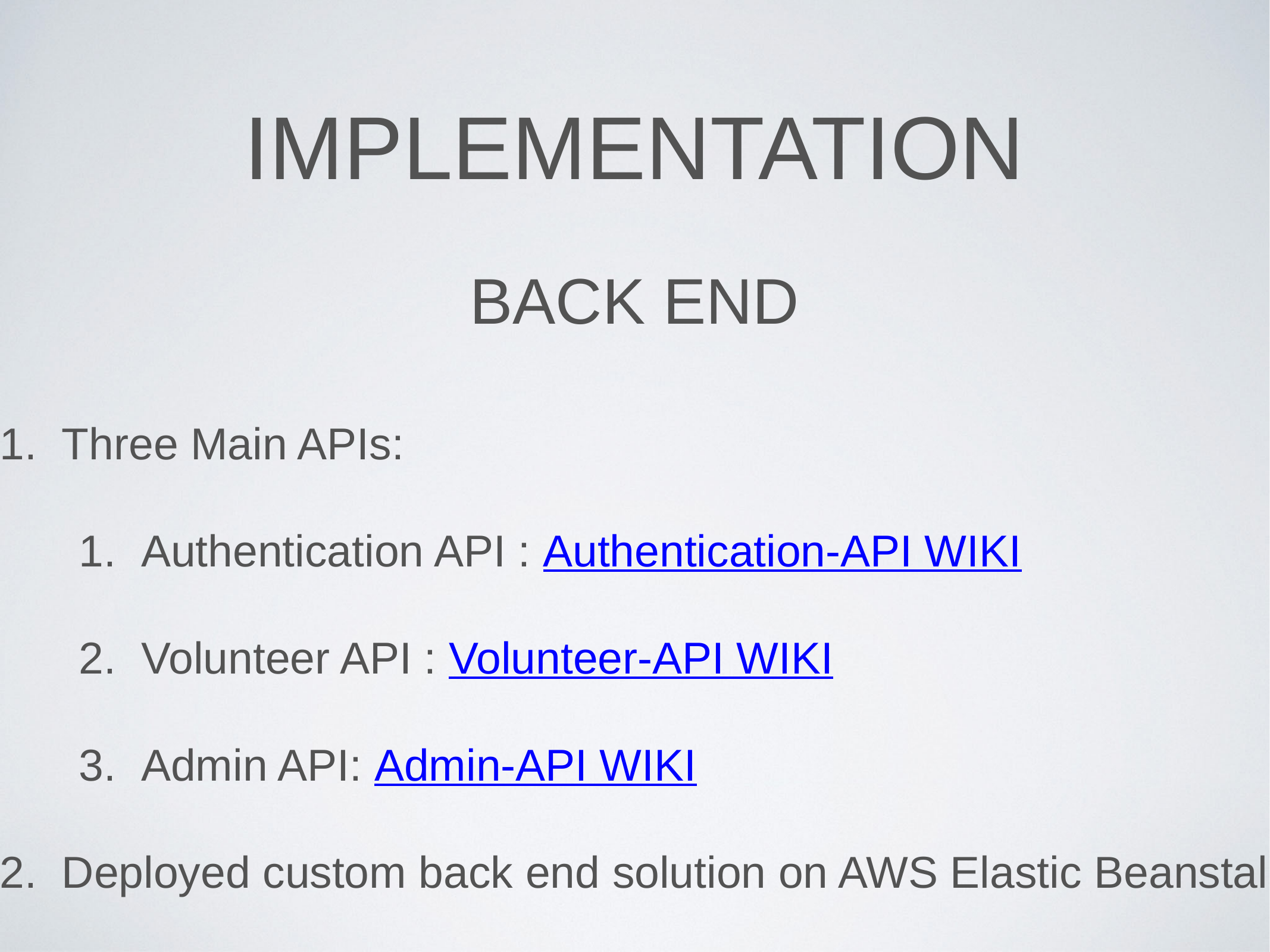

# Implementation
Back End
Three Main APIs:
Authentication API : Authentication-API WIKI
Volunteer API : Volunteer-API WIKI
Admin API: Admin-API WIKI
Deployed custom back end solution on AWS Elastic Beanstalk